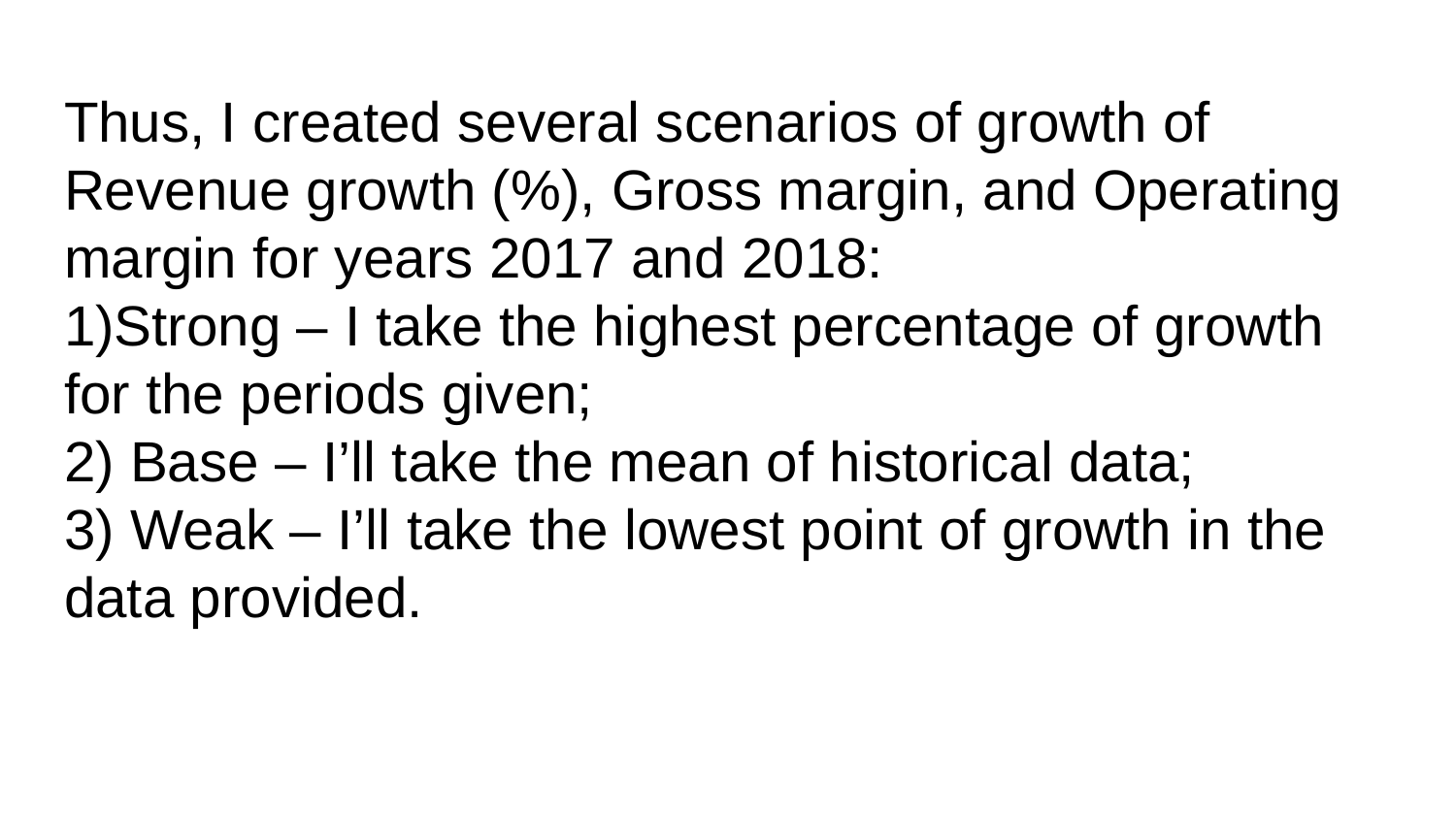

# Thus, I created several scenarios of growth of Revenue growth (%), Gross margin, and Operating margin for years 2017 and 2018:
1)Strong – I take the highest percentage of growth for the periods given;
2) Base – I’ll take the mean of historical data;
3) Weak – I’ll take the lowest point of growth in the data provided.